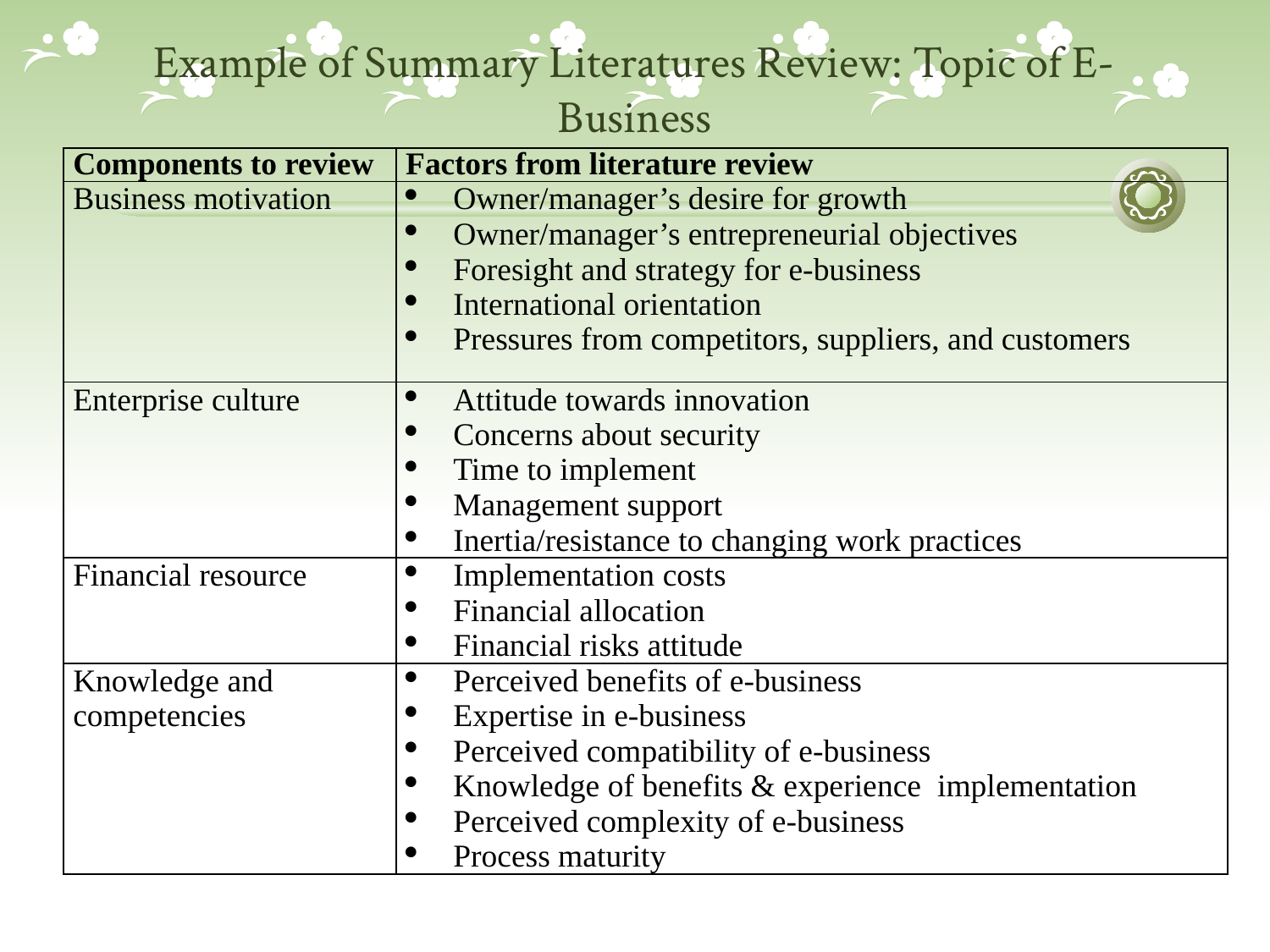

# Example of Summary Literatures Review: Topic of E-Business
| Components to review | Factors from literature review |
| --- | --- |
| Business motivation | Owner/manager’s desire for growth Owner/manager’s entrepreneurial objectives Foresight and strategy for e-business International orientation Pressures from competitors, suppliers, and customers |
| Enterprise culture | Attitude towards innovation Concerns about security Time to implement Management support Inertia/resistance to changing work practices |
| Financial resource | Implementation costs Financial allocation Financial risks attitude |
| Knowledge and competencies | Perceived benefits of e-business Expertise in e-business Perceived compatibility of e-business Knowledge of benefits & experience implementation Perceived complexity of e-business Process maturity |